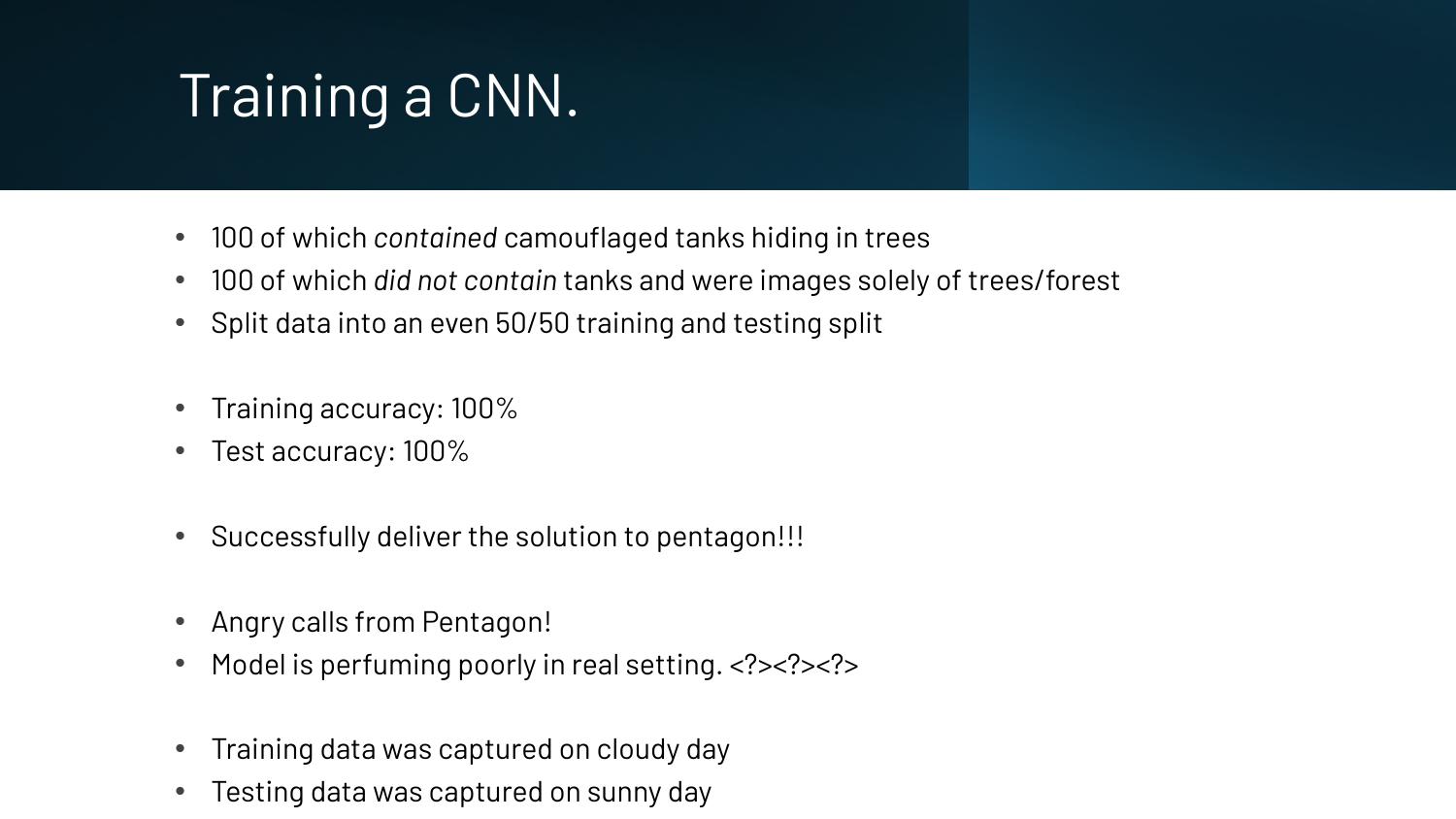

# Training a CNN.
100 of which contained camouflaged tanks hiding in trees
100 of which did not contain tanks and were images solely of trees/forest
Split data into an even 50/50 training and testing split

Training accuracy: 100%
Test accuracy: 100%

Successfully deliver the solution to pentagon!!!

Angry calls from Pentagon!
Model is perfuming poorly in real setting. <?><?><?>

Training data was captured on cloudy day
Testing data was captured on sunny day